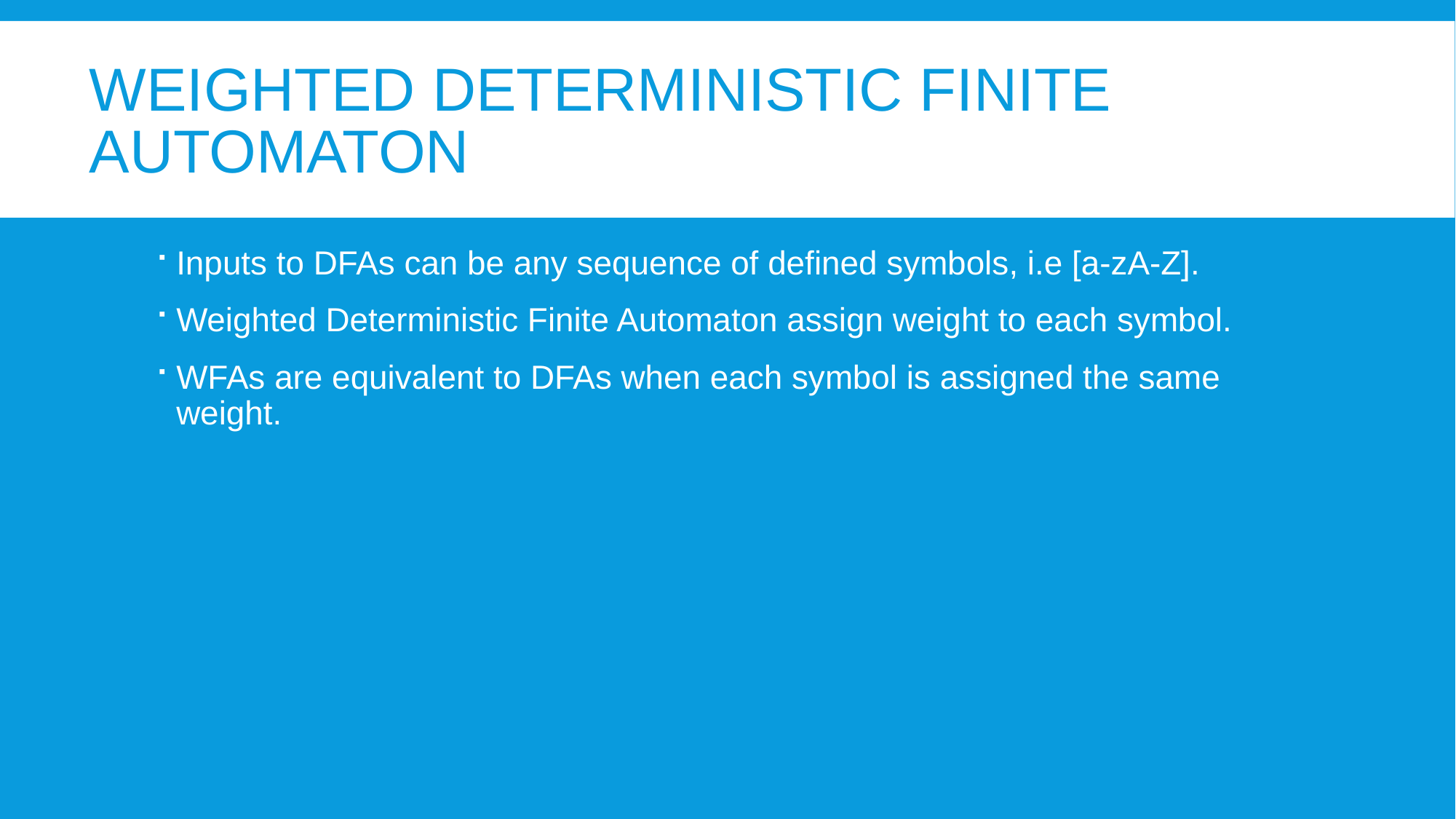

# Weighted Deterministic finite automaton
Inputs to DFAs can be any sequence of defined symbols, i.e [a-zA-Z].
Weighted Deterministic Finite Automaton assign weight to each symbol.
WFAs are equivalent to DFAs when each symbol is assigned the same weight.